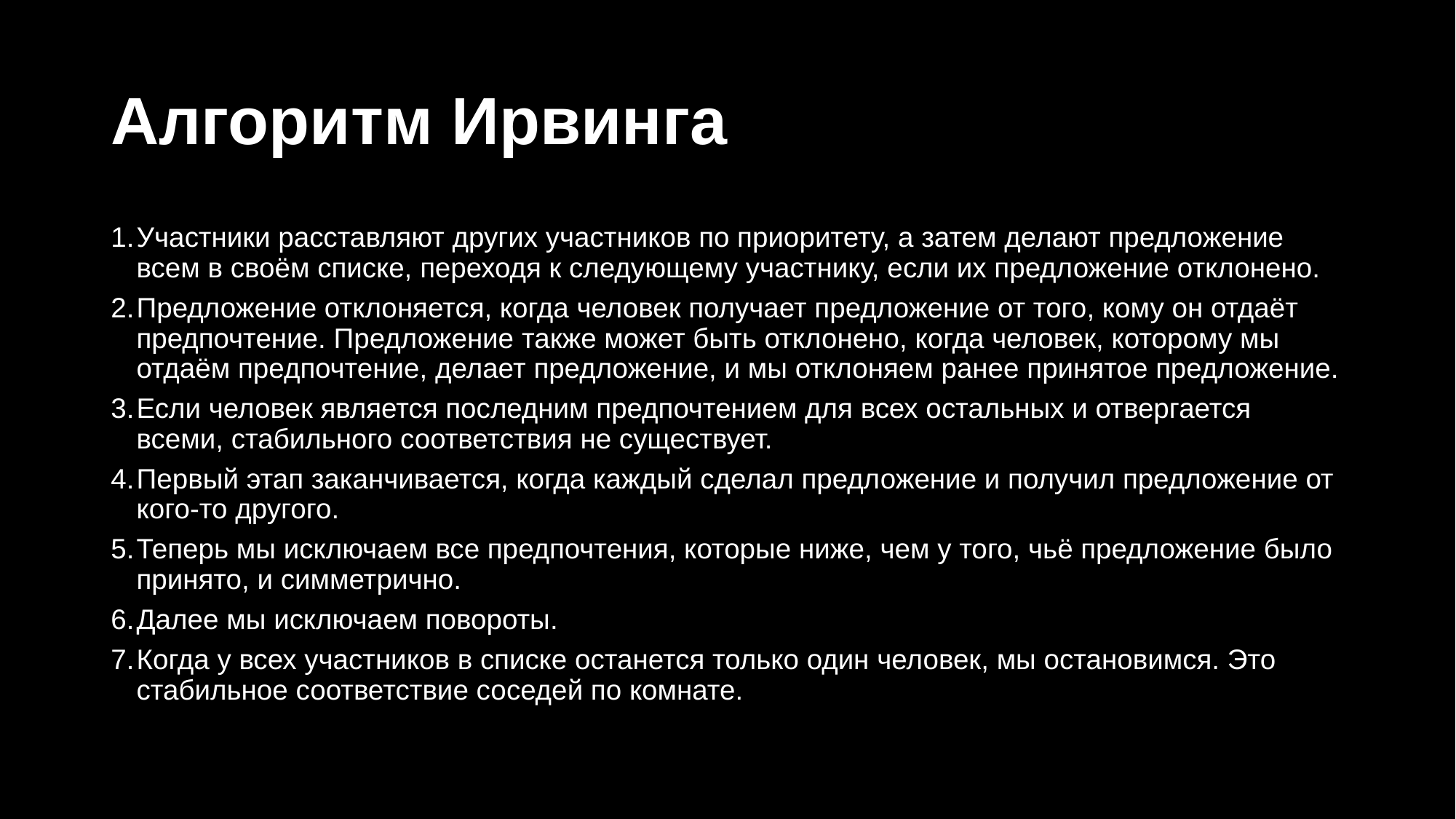

# Алгоритм Ирвинга
Участники расставляют других участников по приоритету, а затем делают предложение всем в своём списке, переходя к следующему участнику, если их предложение отклонено.
Предложение отклоняется, когда человек получает предложение от того, кому он отдаёт предпочтение. Предложение также может быть отклонено, когда человек, которому мы отдаём предпочтение, делает предложение, и мы отклоняем ранее принятое предложение.
Если человек является последним предпочтением для всех остальных и отвергается всеми, стабильного соответствия не существует.
Первый этап заканчивается, когда каждый сделал предложение и получил предложение от кого-то другого.
Теперь мы исключаем все предпочтения, которые ниже, чем у того, чьё предложение было принято, и симметрично.
Далее мы исключаем повороты.
Когда у всех участников в списке останется только один человек, мы остановимся. Это стабильное соответствие соседей по комнате.